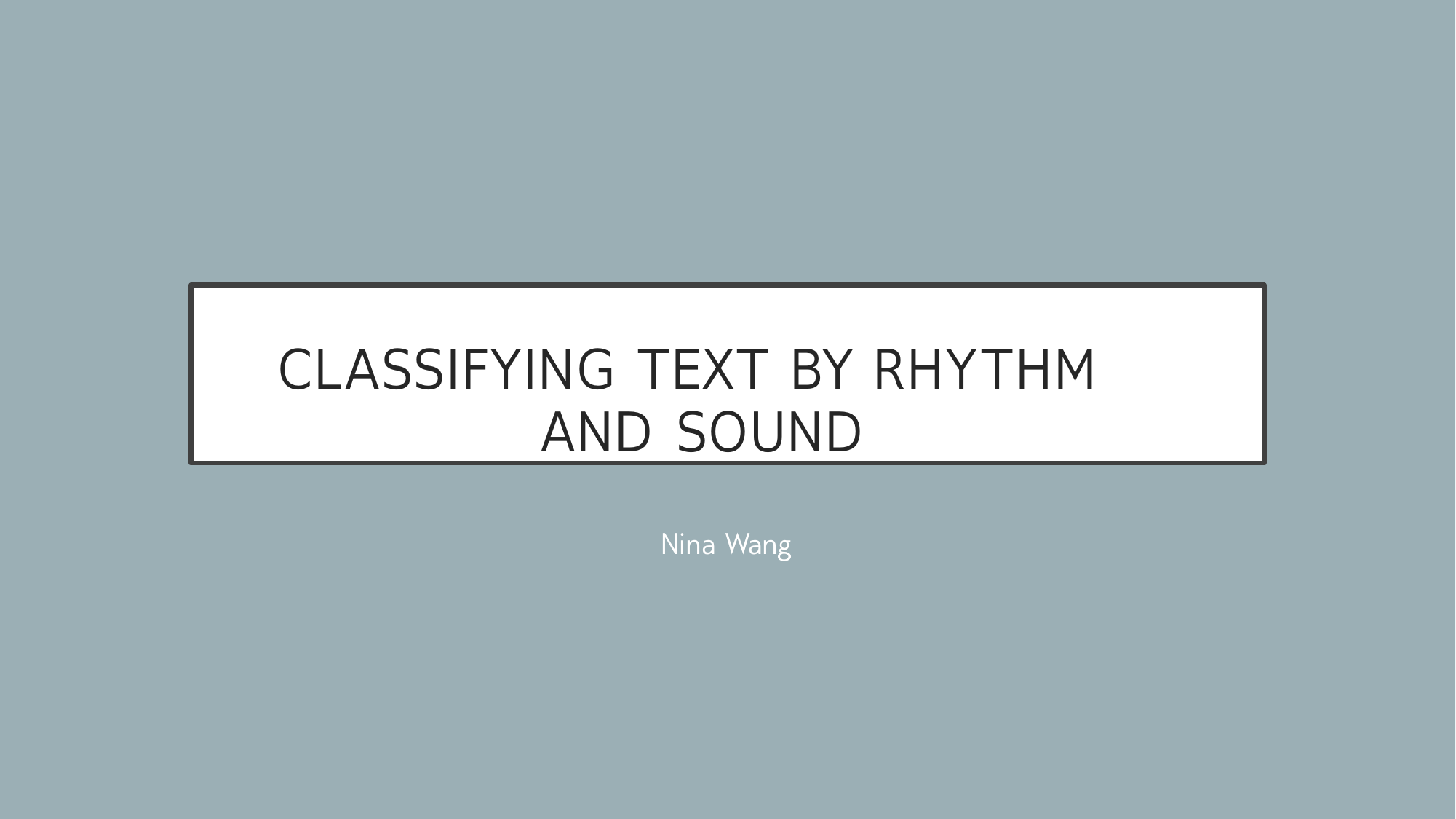

CLASSIFYING TEXT BY RHYTHM  AND SOUND
Nina Wang